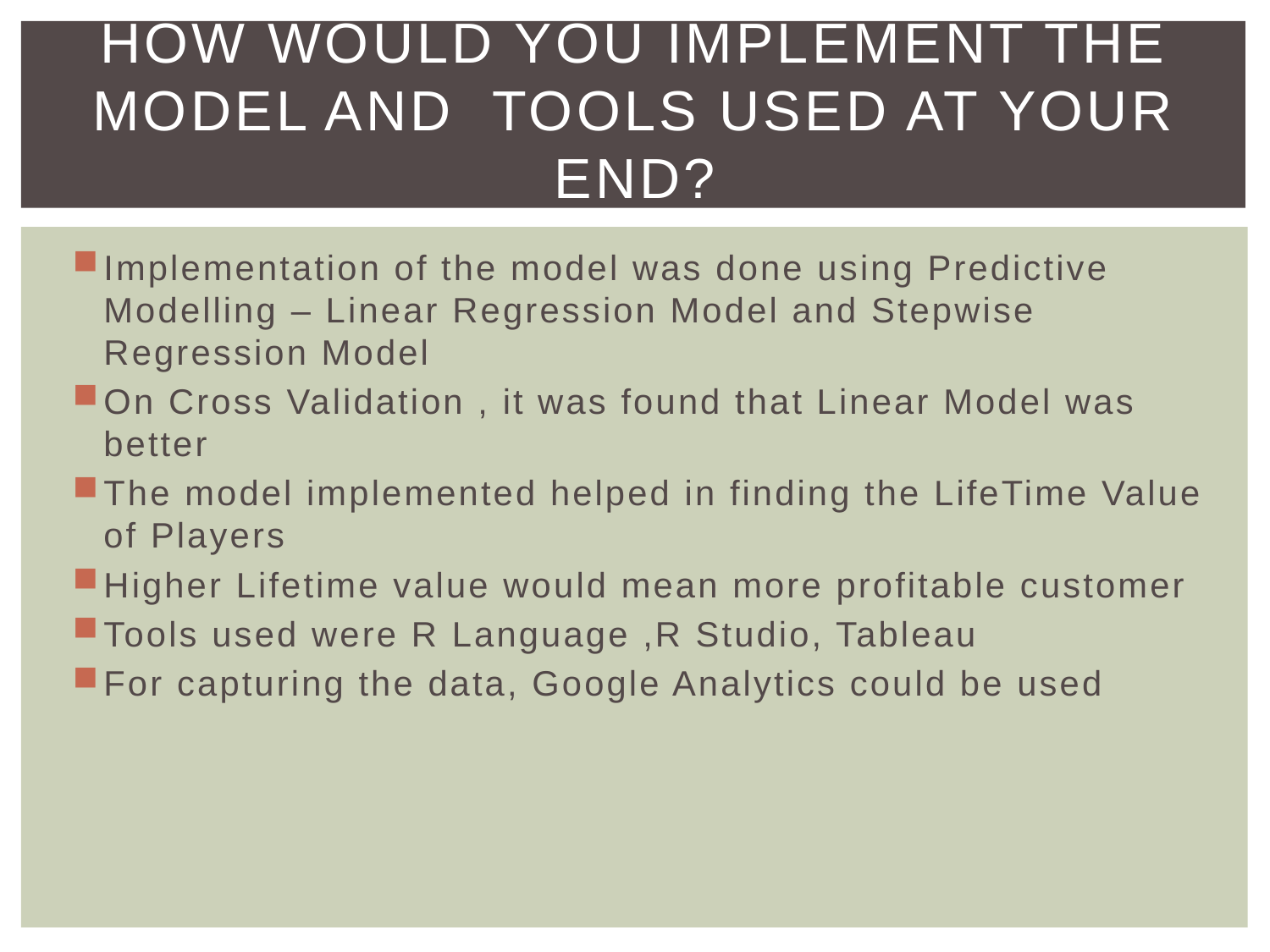

# How would you implement the Model and  tools used at your end?
Implementation of the model was done using Predictive Modelling – Linear Regression Model and Stepwise Regression Model
On Cross Validation , it was found that Linear Model was better
The model implemented helped in finding the LifeTime Value of Players
Higher Lifetime value would mean more profitable customer
Tools used were R Language ,R Studio, Tableau
For capturing the data, Google Analytics could be used